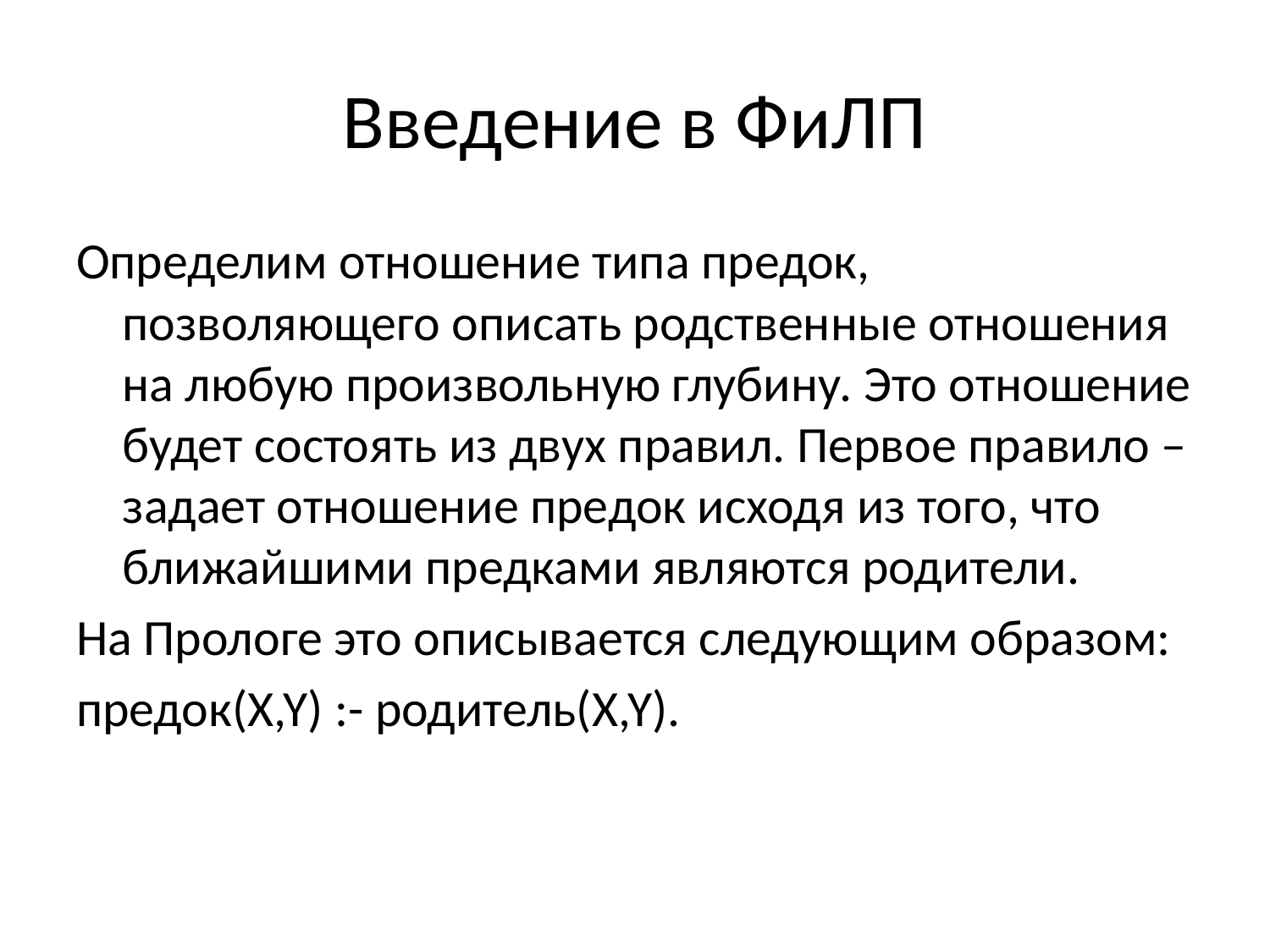

# Введение в ФиЛП
Определим отношение типа предок, позволяющего описать родственные отношения на любую произвольную глубину. Это отношение будет состоять из двух правил. Первое правило – задает отношение предок исходя из того, что ближайшими предками являются родители.
На Прологе это описывается следующим образом:
предок(X,Y) :- родитель(X,Y).